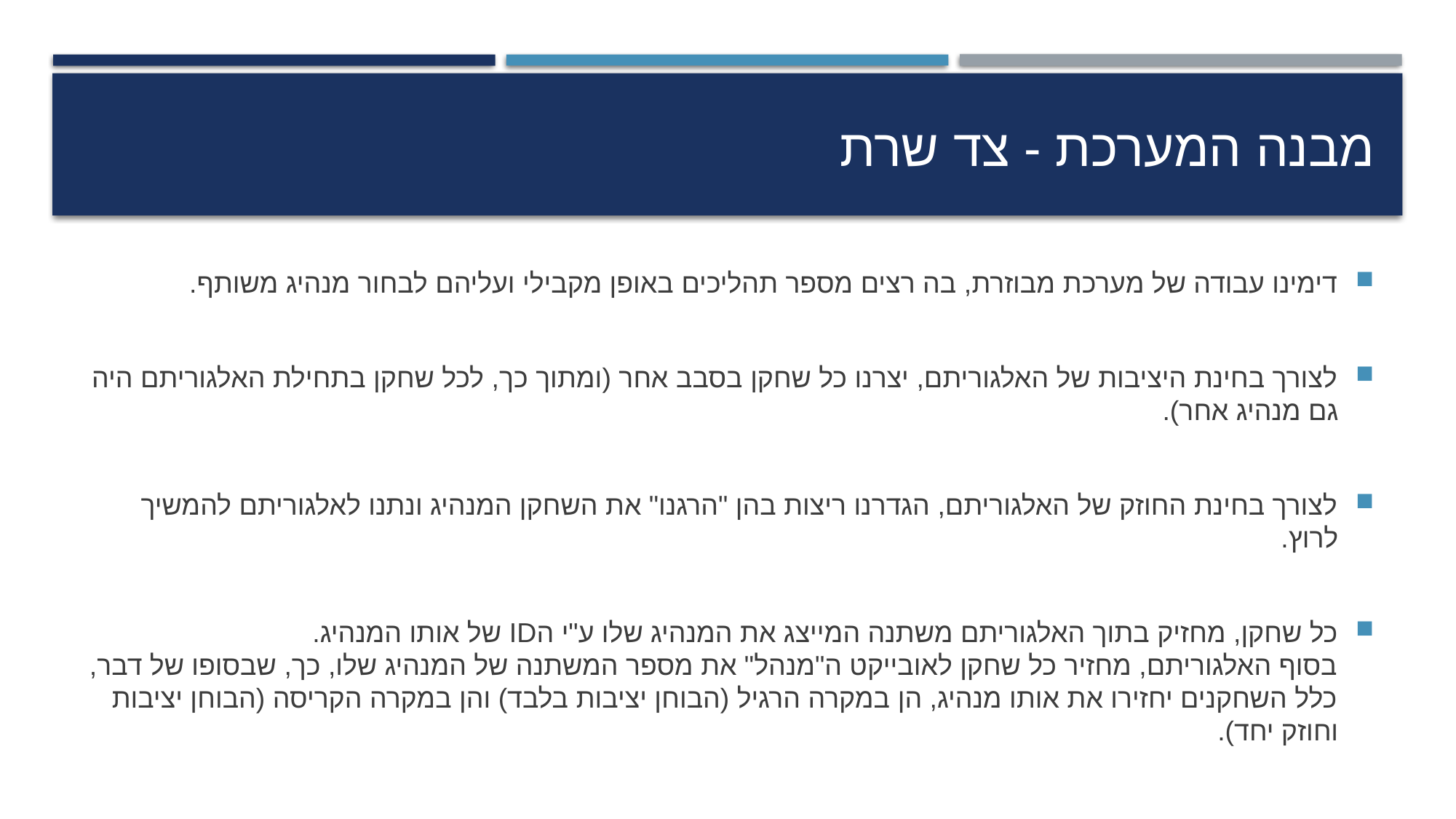

# מבנה המערכת - צד שרת
דימינו עבודה של מערכת מבוזרת, בה רצים מספר תהליכים באופן מקבילי ועליהם לבחור מנהיג משותף.

לצורך בחינת היציבות של האלגוריתם, יצרנו כל שחקן בסבב אחר (ומתוך כך, לכל שחקן בתחילת האלגוריתם היה גם מנהיג אחר).

לצורך בחינת החוזק של האלגוריתם, הגדרנו ריצות בהן "הרגנו" את השחקן המנהיג ונתנו לאלגוריתם להמשיך לרוץ.

כל שחקן, מחזיק בתוך האלגוריתם משתנה המייצג את המנהיג שלו ע"י הID של אותו המנהיג.
בסוף האלגוריתם, מחזיר כל שחקן לאובייקט ה"מנהל" את מספר המשתנה של המנהיג שלו, כך, שבסופו של דבר, כלל השחקנים יחזירו את אותו מנהיג, הן במקרה הרגיל (הבוחן יציבות בלבד) והן במקרה הקריסה (הבוחן יציבות וחוזק יחד).